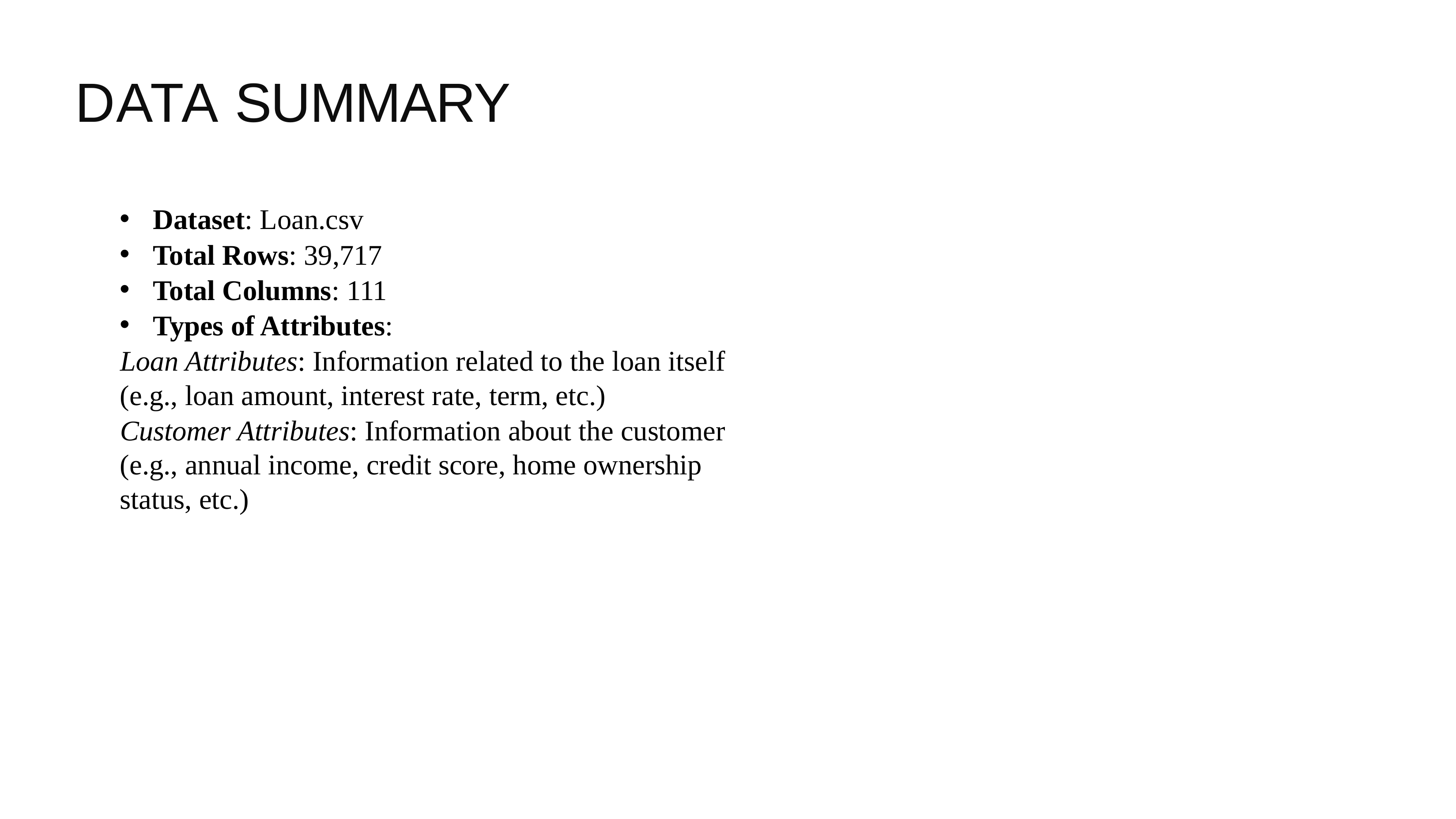

# Data Summary
Dataset: Loan.csv
Total Rows: 39,717
Total Columns: 111
Types of Attributes:
Loan Attributes: Information related to the loan itself (e.g., loan amount, interest rate, term, etc.)
Customer Attributes: Information about the customer (e.g., annual income, credit score, home ownership status, etc.)